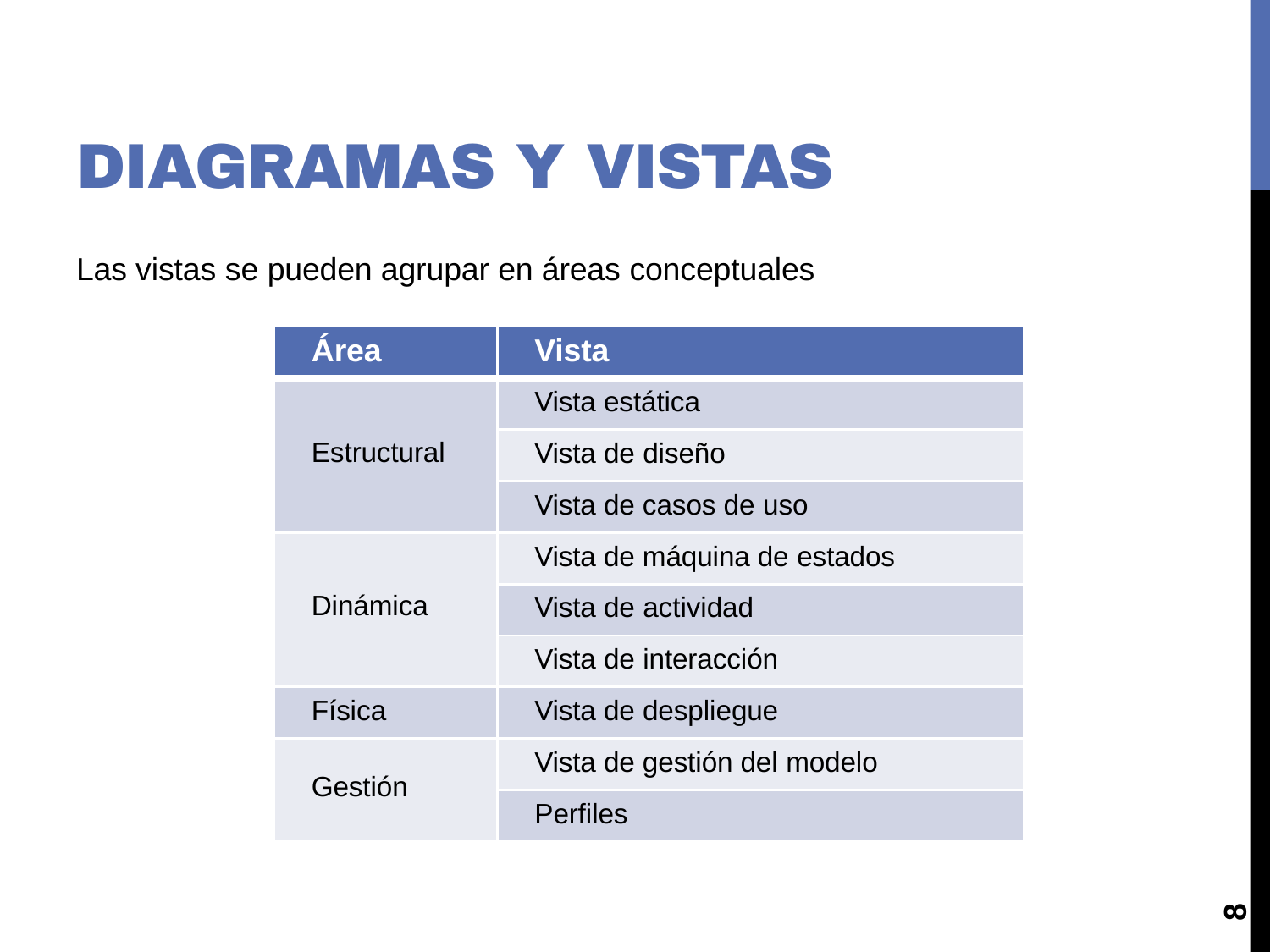

# DIAGRAMAS Y VISTAS
Las vistas se pueden agrupar en áreas conceptuales
| Área | Vista |
| --- | --- |
| Estructural | Vista estática |
|  | Vista de diseño |
|  | Vista de casos de uso |
| Dinámica | Vista de máquina de estados |
|  | Vista de actividad |
|  | Vista de interacción |
| Física | Vista de despliegue |
| Gestión | Vista de gestión del modelo |
|  | Perfiles |
8